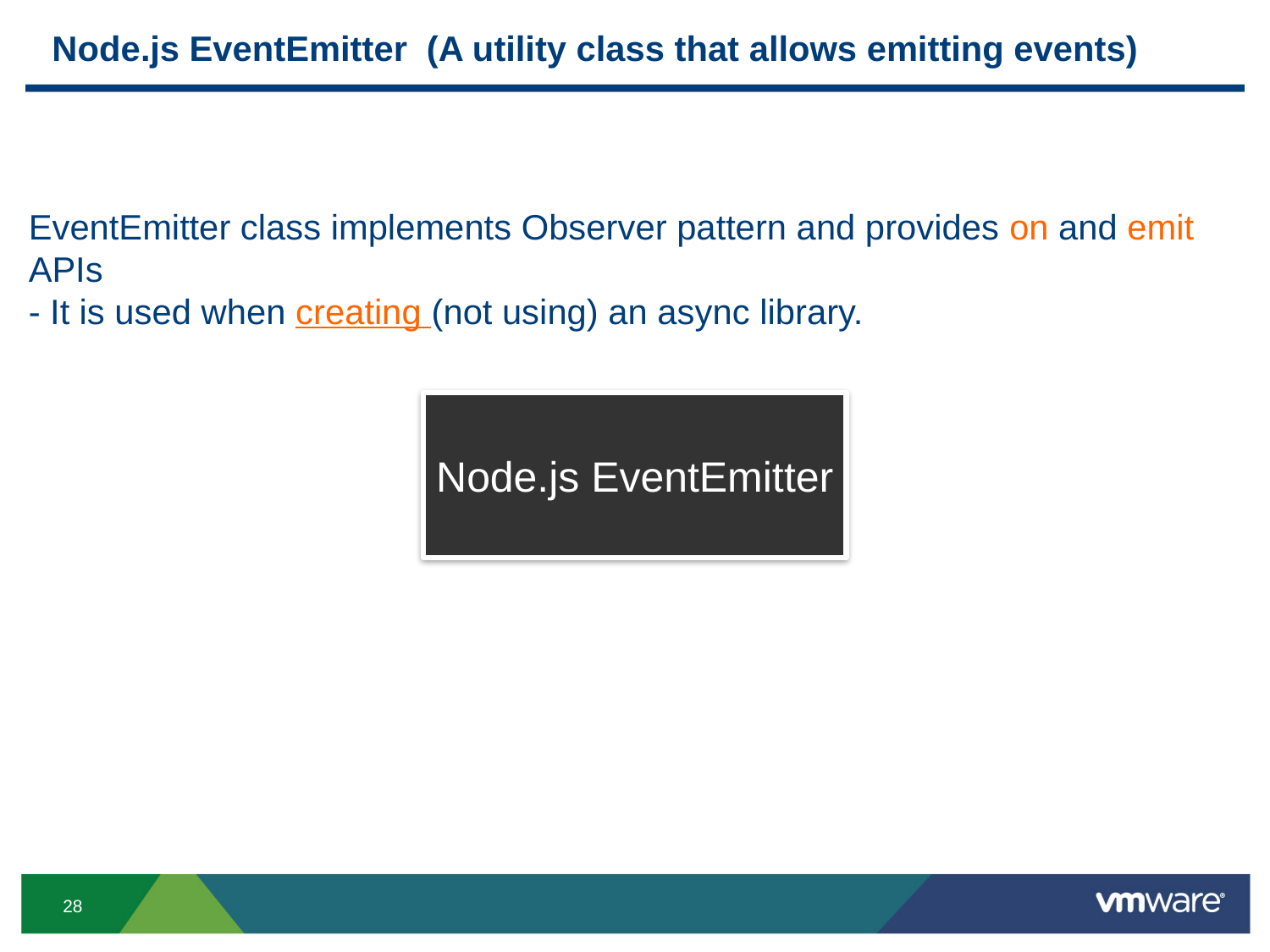

# Node.js EventEmitter  (A utility class that allows emitting events)
EventEmitter class implements Observer pattern and provides on and emit APIs
- It is used when creating (not using) an async library.

Node.js EventEmitter